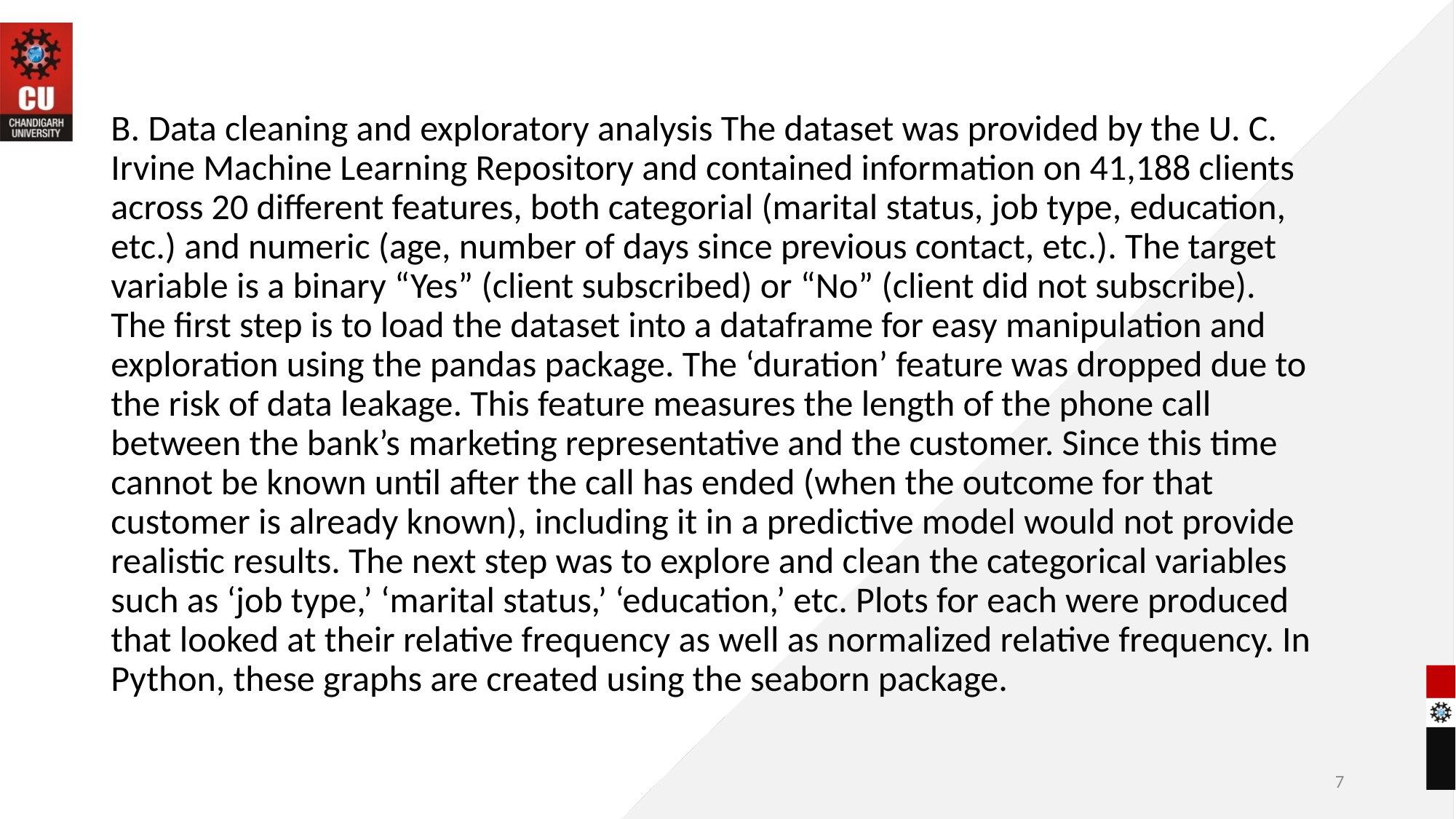

# B. Data cleaning and exploratory analysis The dataset was provided by the U. C. Irvine Machine Learning Repository and contained information on 41,188 clients across 20 different features, both categorial (marital status, job type, education, etc.) and numeric (age, number of days since previous contact, etc.). The target variable is a binary “Yes” (client subscribed) or “No” (client did not subscribe). The first step is to load the dataset into a dataframe for easy manipulation and exploration using the pandas package. The ‘duration’ feature was dropped due to the risk of data leakage. This feature measures the length of the phone call between the bank’s marketing representative and the customer. Since this time cannot be known until after the call has ended (when the outcome for that customer is already known), including it in a predictive model would not provide realistic results. The next step was to explore and clean the categorical variables such as ‘job type,’ ‘marital status,’ ‘education,’ etc. Plots for each were produced that looked at their relative frequency as well as normalized relative frequency. In Python, these graphs are created using the seaborn package.
7